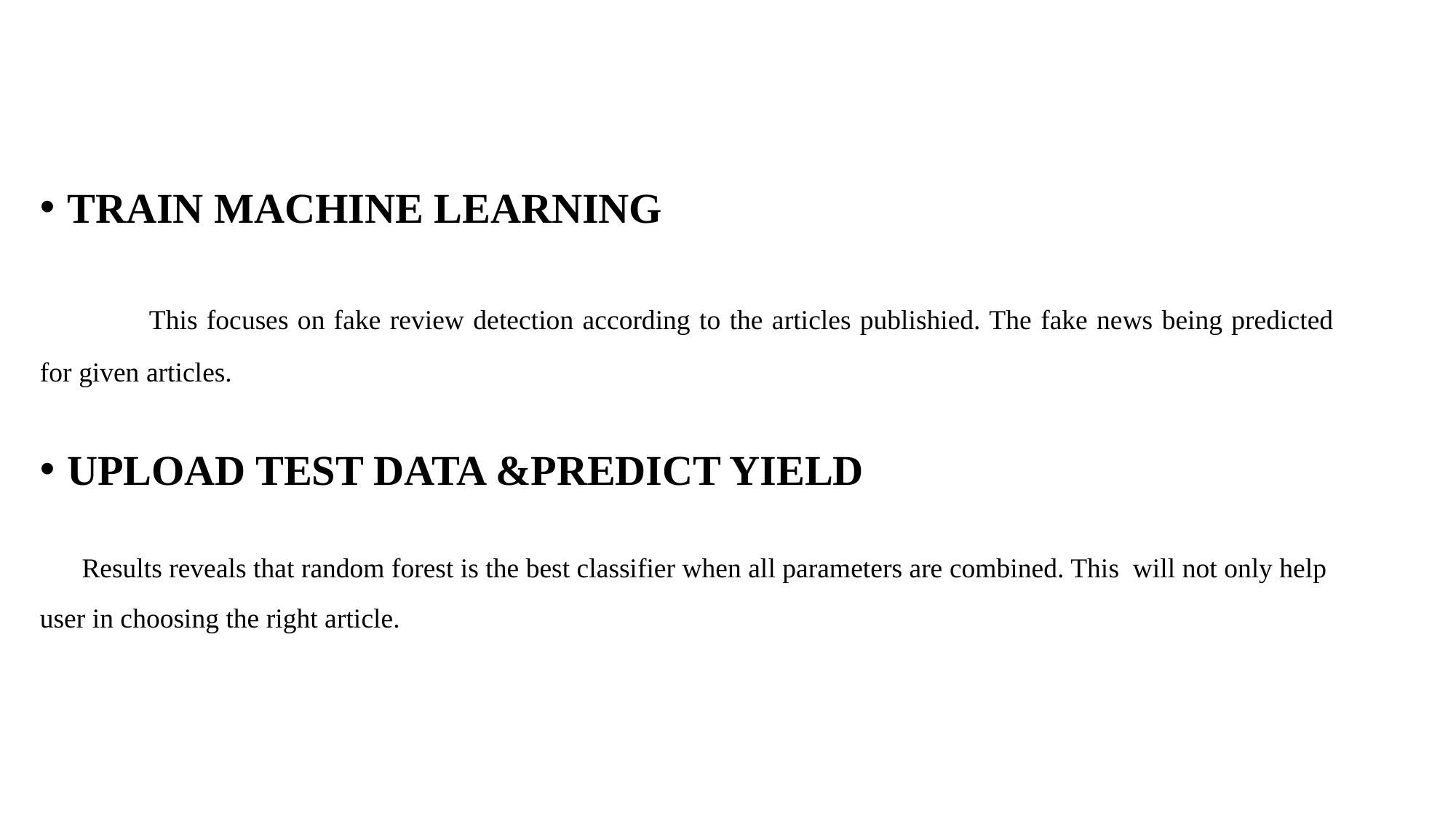

TRAIN MACHINE LEARNING
	This focuses on fake review detection according to the articles publishied. The fake news being predicted for given articles.
UPLOAD TEST DATA &PREDICT YIELD
     Results reveals that random forest is the best classifier when all parameters are combined. This  will not only help user in choosing the right article.